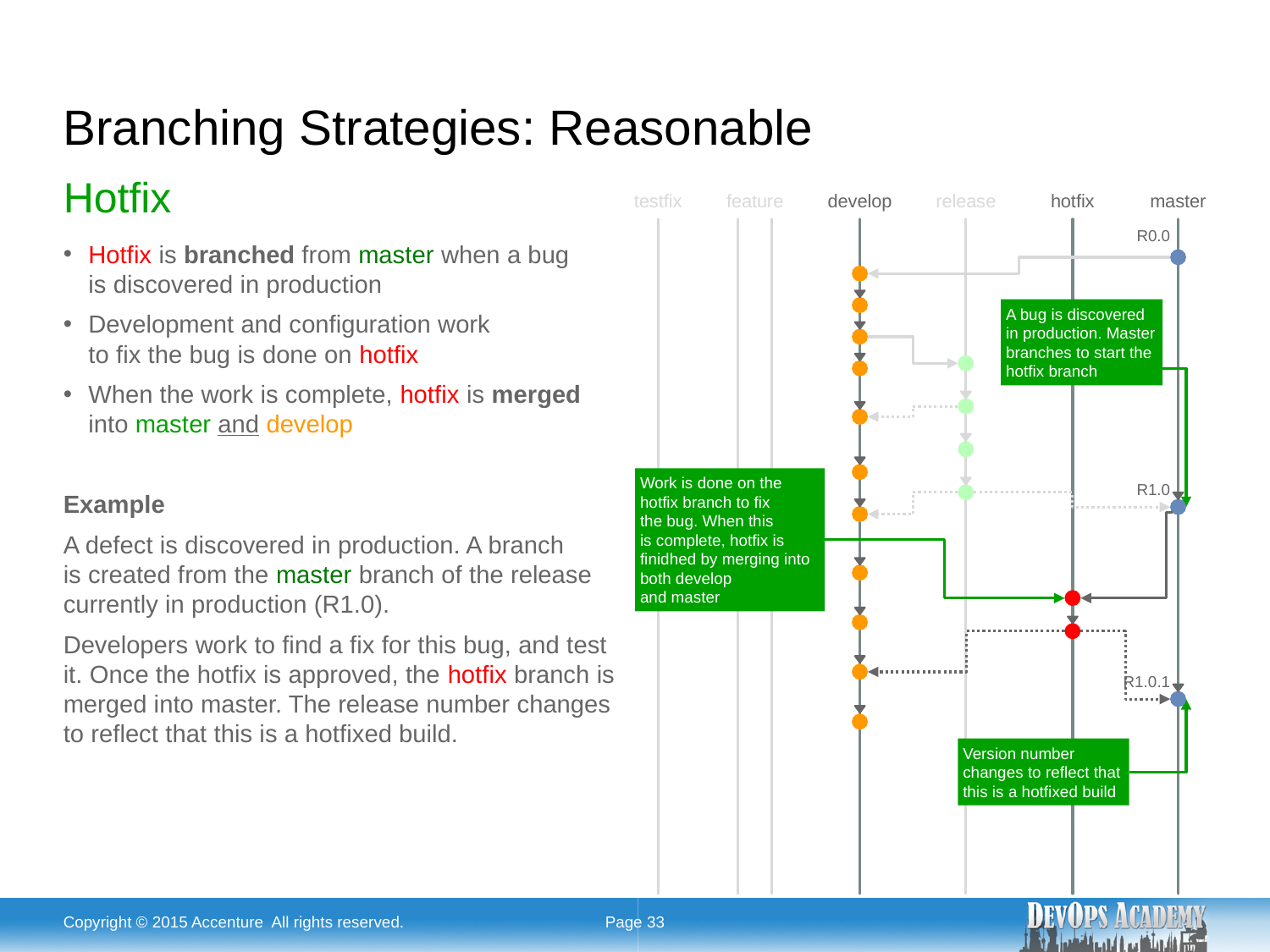

# Branching Strategies: Reasonable
Hotfix
testfix
feature
develop
release
hotfix
master
R0.0

A bug is discovered
in production. Master branches to start the hotfix branch

Work is done on the hotfix branch to fix
the bug. When this
is complete, hotfix is finidhed by merging into both develop
and master

R1.0

R1.0.1

Version number changes to reflect that this is a hotfixed build
Hotfix is branched from master when a bug
is discovered in production
Development and configuration work
to fix the bug is done on hotfix
When the work is complete, hotfix is merged into master and develop

Example
A defect is discovered in production. A branch
is created from the master branch of the release currently in production (R1.0).
Developers work to find a fix for this bug, and test it. Once the hotfix is approved, the hotfix branch is merged into master. The release number changes to reflect that this is a hotfixed build.

Copyright © 2015 Accenture  All rights reserved.
Page 33